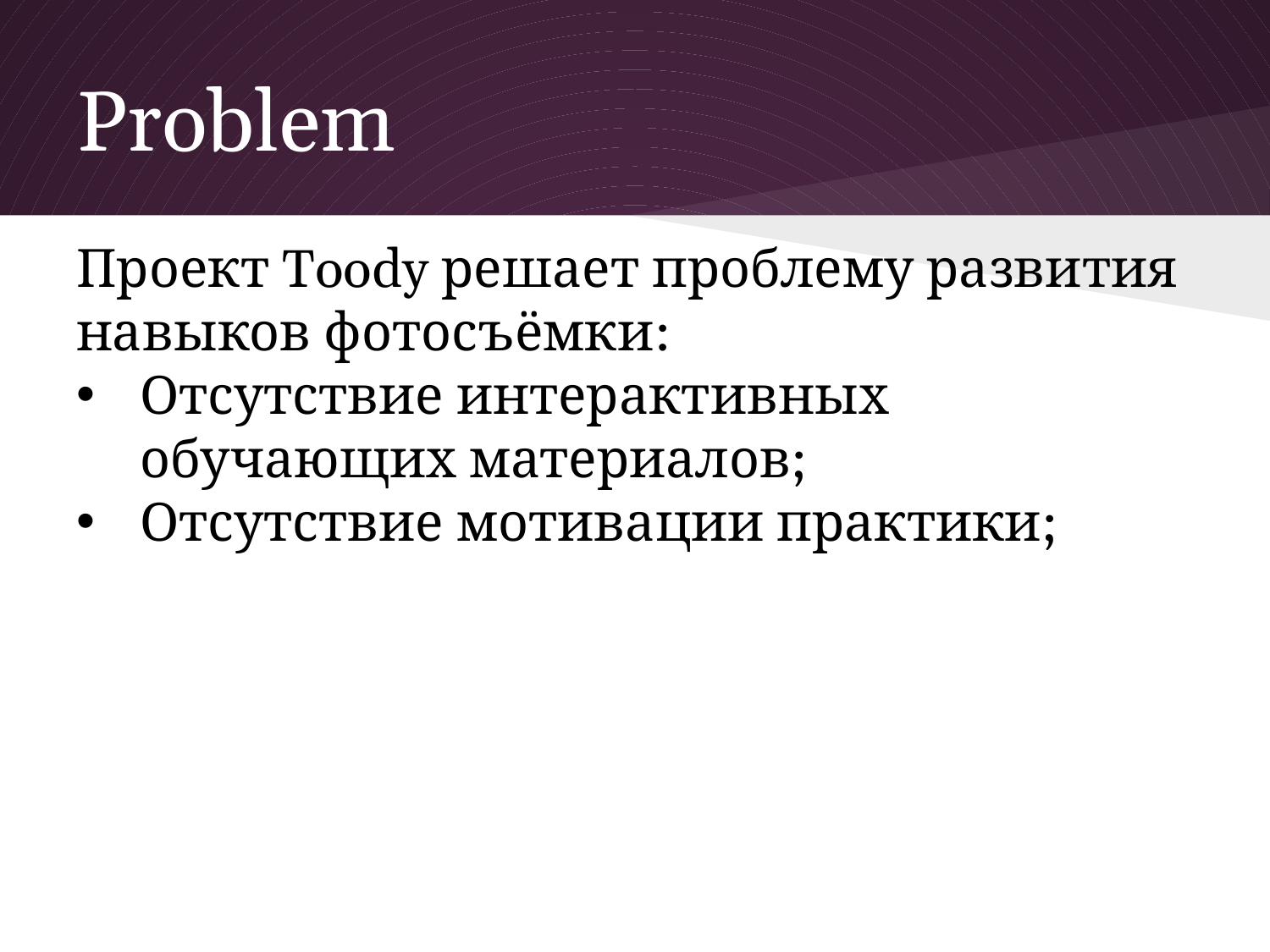

# Problem
Проект Toody решает проблему развития навыков фотосъёмки:
Отсутствие интерактивных обучающих материалов;
Отсутствие мотивации практики;